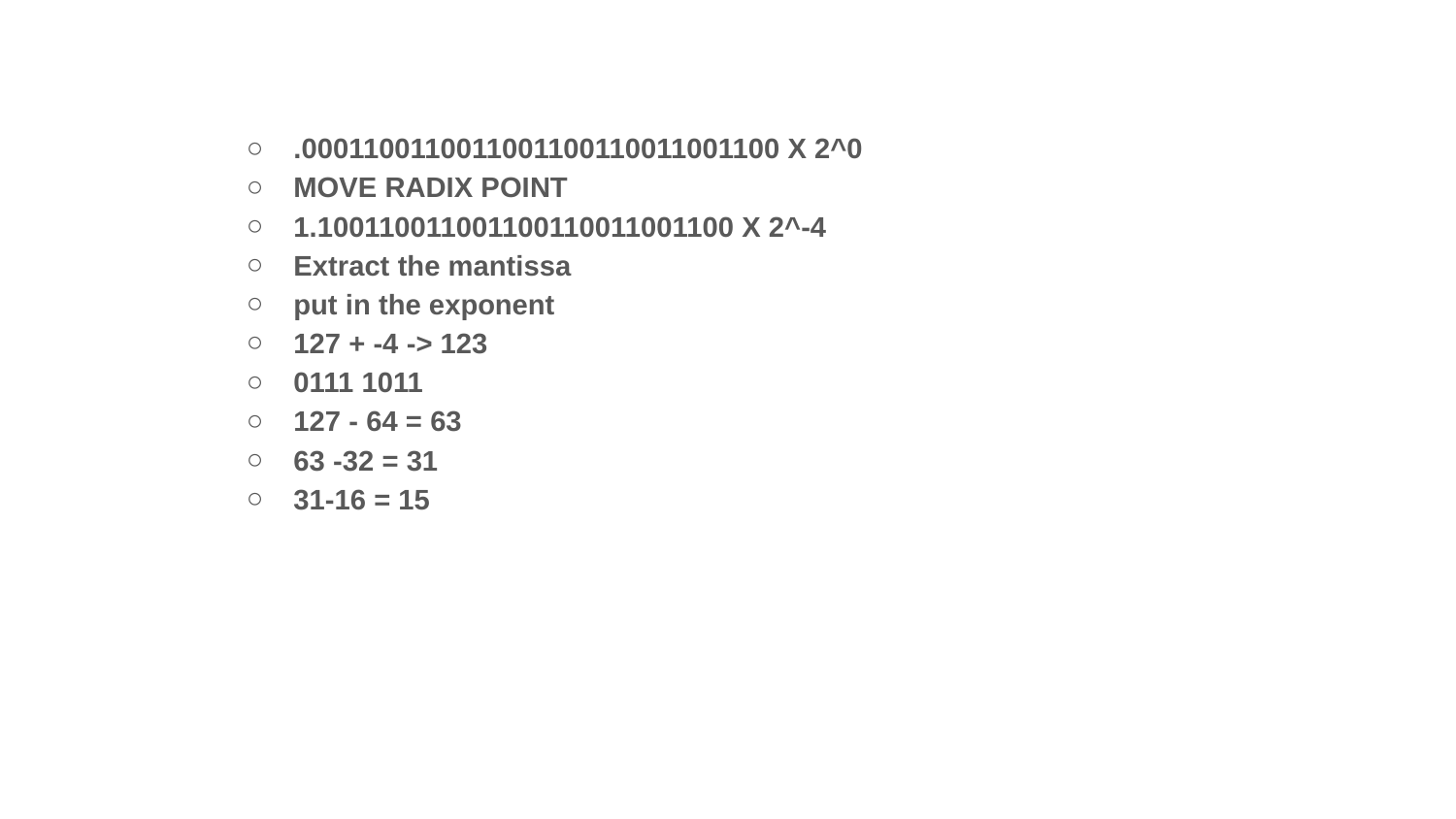

#
.0001100110011001100110011001100 X 2^0
MOVE RADIX POINT
1.100110011001100110011001100 X 2^-4
Extract the mantissa
put in the exponent
127 + -4 -> 123
0111 1011
127 - 64 = 63
63 -32 = 31
31-16 = 15